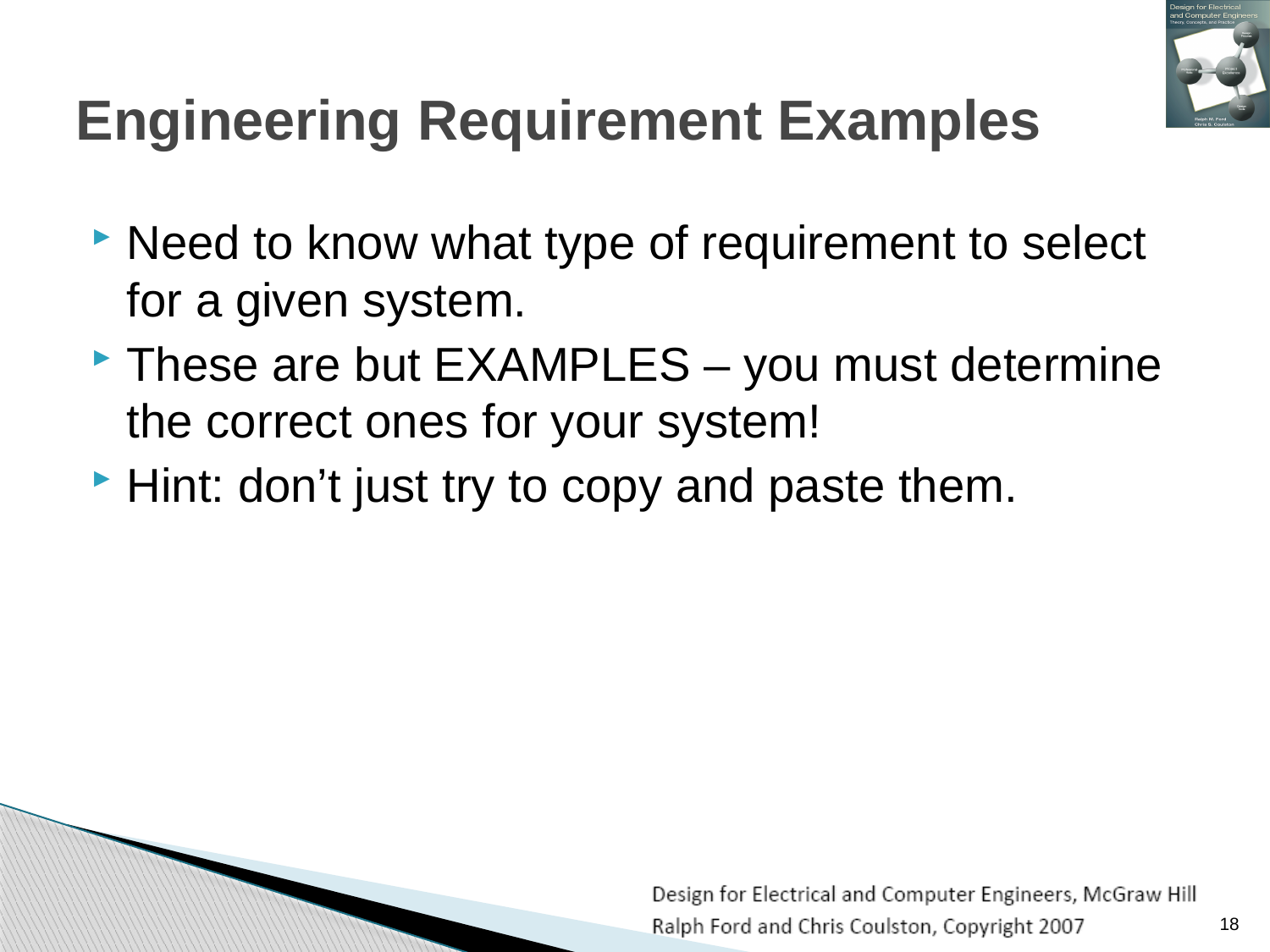

# Engineering Requirement Examples
Need to know what type of requirement to select for a given system.
These are but EXAMPLES – you must determine the correct ones for your system!
Hint: don’t just try to copy and paste them.
18